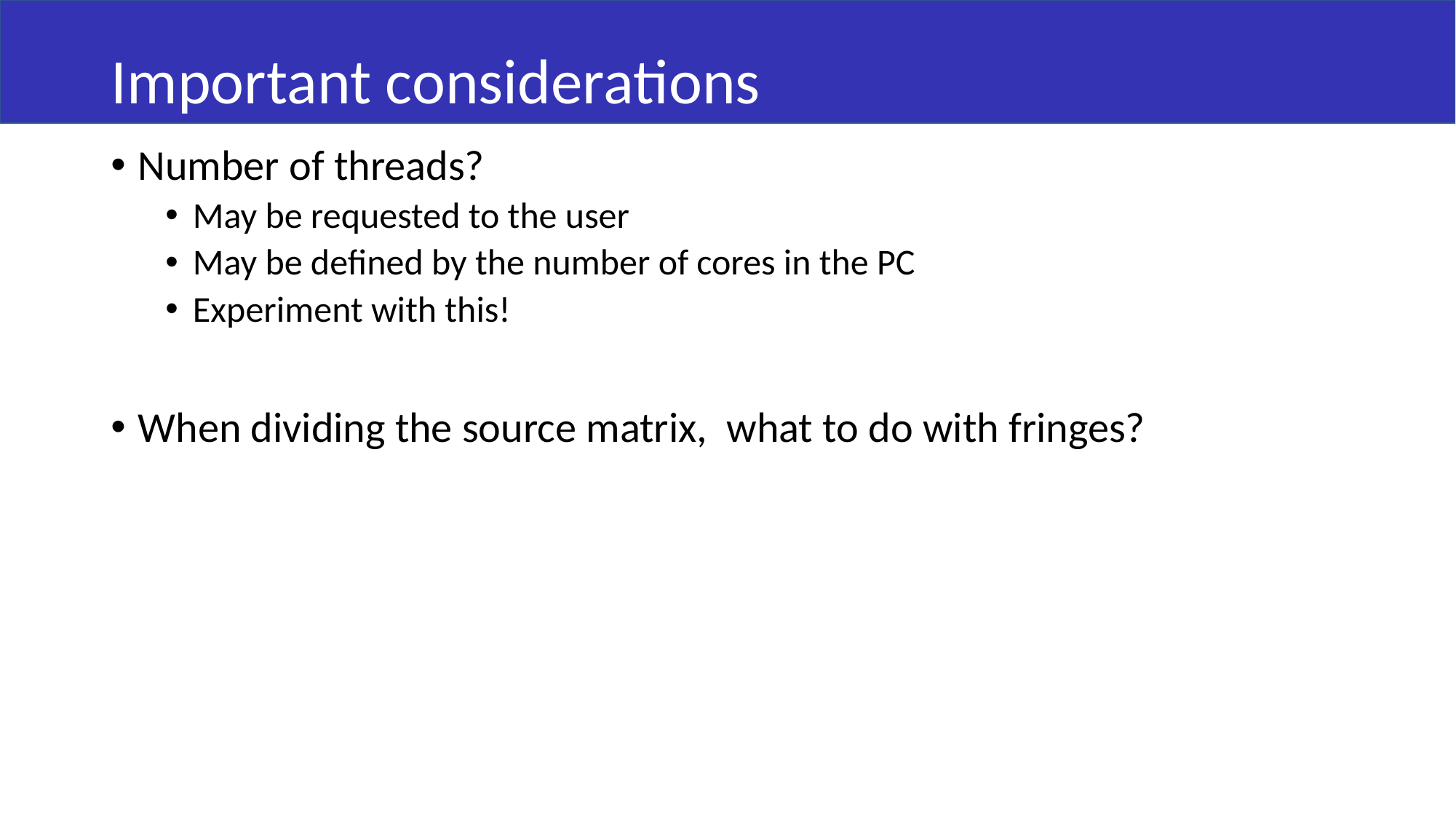

# Important considerations
Number of threads?
May be requested to the user
May be defined by the number of cores in the PC
Experiment with this!

When dividing the source matrix,  what to do with fringes?